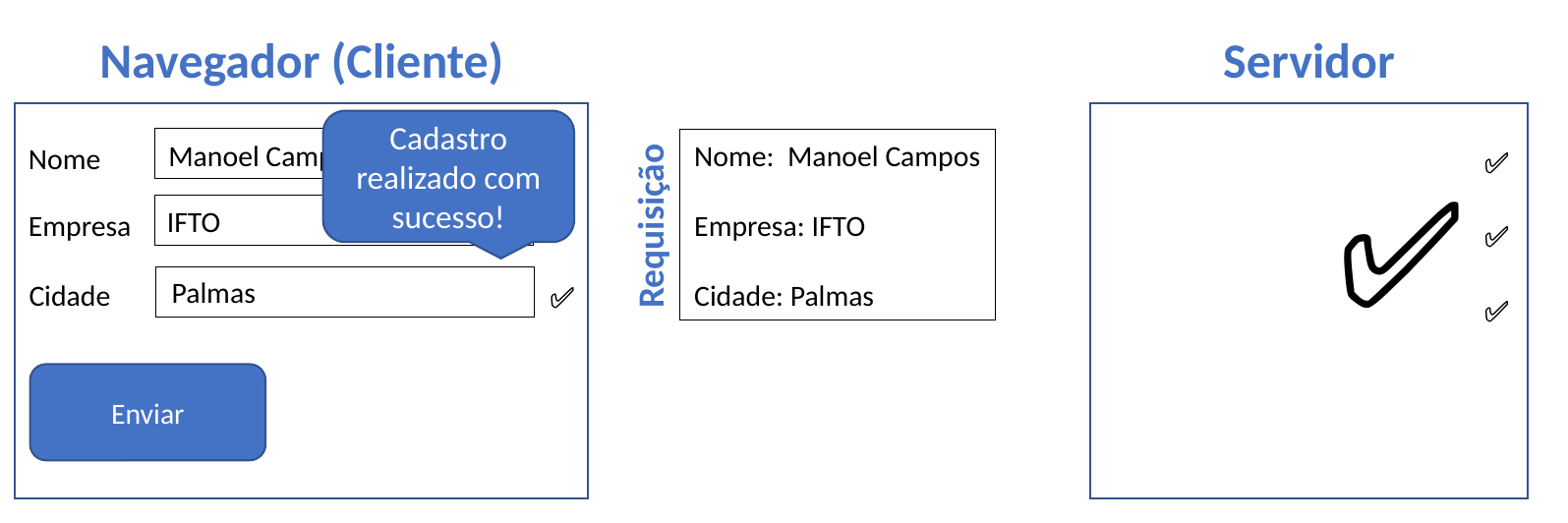

Navegador (Cliente)
Servidor

Cadastro realizado com sucesso!

Requisição
Nome:  Manoel Campos
Empresa: IFTO
Cidade: Palmas
Manoel Campos
Nome
✅
✅
✅
✅
✅
✅
✅

IFTO
Empresa

Palmas
Cidade
Enviar